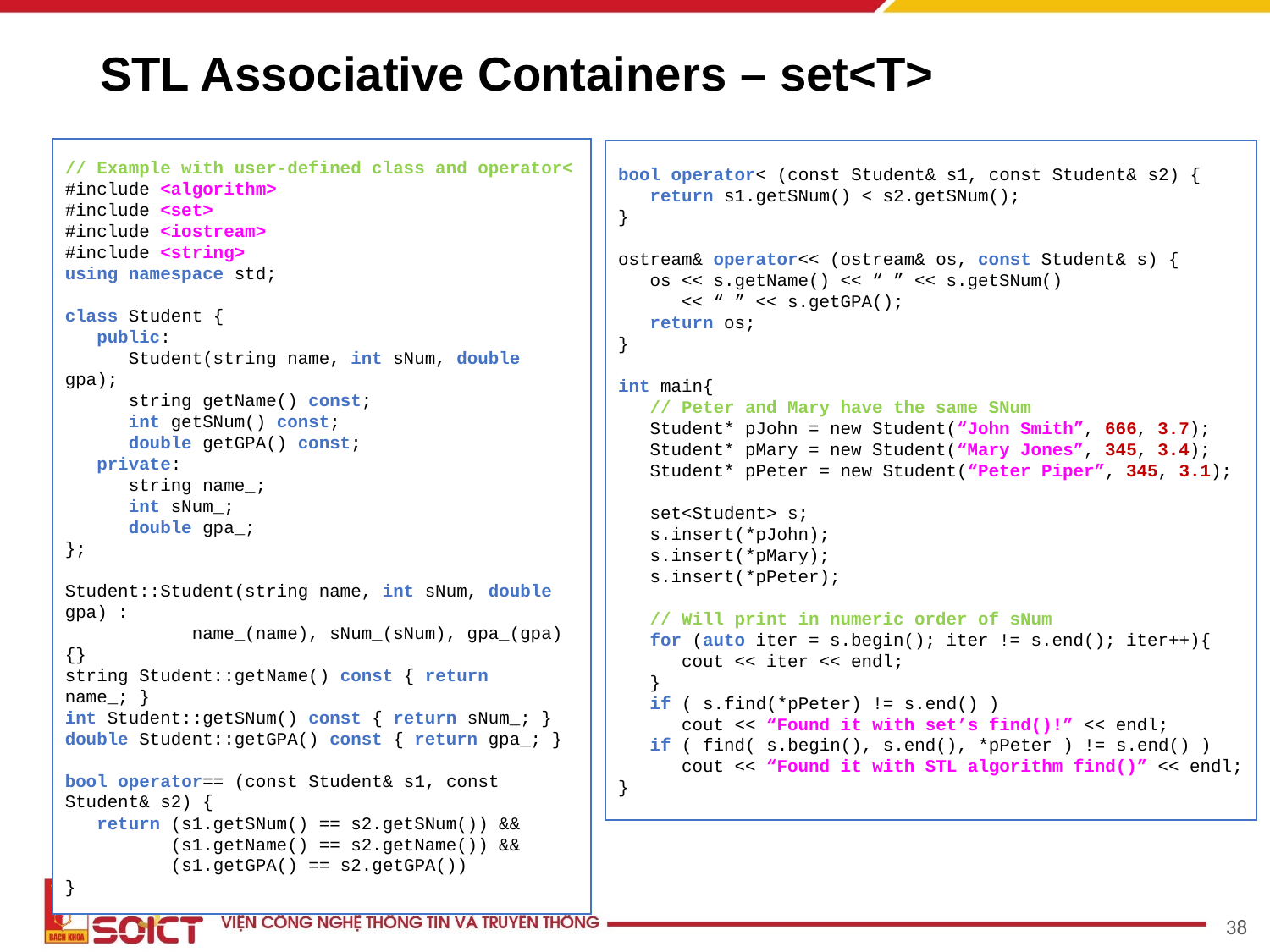

# STL Associative Containers – set<T>
// Example with user-defined class and operator<
#include <algorithm>
#include <set>
#include <iostream>
#include <string>
using namespace std;
class Student {
   public:
      Student(string name, int sNum, double gpa);
      string getName() const;
      int getSNum() const;
      double getGPA() const;
   private:
      string name_;
      int sNum_;
      double gpa_;
};

Student::Student(string name, int sNum, double gpa) :
	name_(name), sNum_(sNum), gpa_(gpa) {}
string Student::getName() const { return name_; }
int Student::getSNum() const { return sNum_; }
double Student::getGPA() const { return gpa_; }
bool operator== (const Student& s1, const Student& s2) {
   return (s1.getSNum() == s2.getSNum()) &&
          (s1.getName() == s2.getName()) &&
          (s1.getGPA() == s2.getGPA())
}
bool operator< (const Student& s1, const Student& s2) {
   return s1.getSNum() < s2.getSNum();
}

ostream& operator<< (ostream& os, const Student& s) {
   os << s.getName() << “ ” << s.getSNum()
      << “ ” << s.getGPA();
   return os;
}
int main{
   // Peter and Mary have the same SNum
   Student* pJohn = new Student(“John Smith”, 666, 3.7);
   Student* pMary = new Student(“Mary Jones”, 345, 3.4);
   Student* pPeter = new Student(“Peter Piper”, 345, 3.1);
   set<Student> s;
   s.insert(*pJohn);
   s.insert(*pMary);
   s.insert(*pPeter);

   // Will print in numeric order of sNum
   for (auto iter = s.begin(); iter != s.end(); iter++){
      cout << iter << endl;
   }
   if ( s.find(*pPeter) != s.end() )
      cout << “Found it with set’s find()!” << endl;
   if ( find( s.begin(), s.end(), *pPeter ) != s.end() )
      cout << “Found it with STL algorithm find()” << endl;
}
38